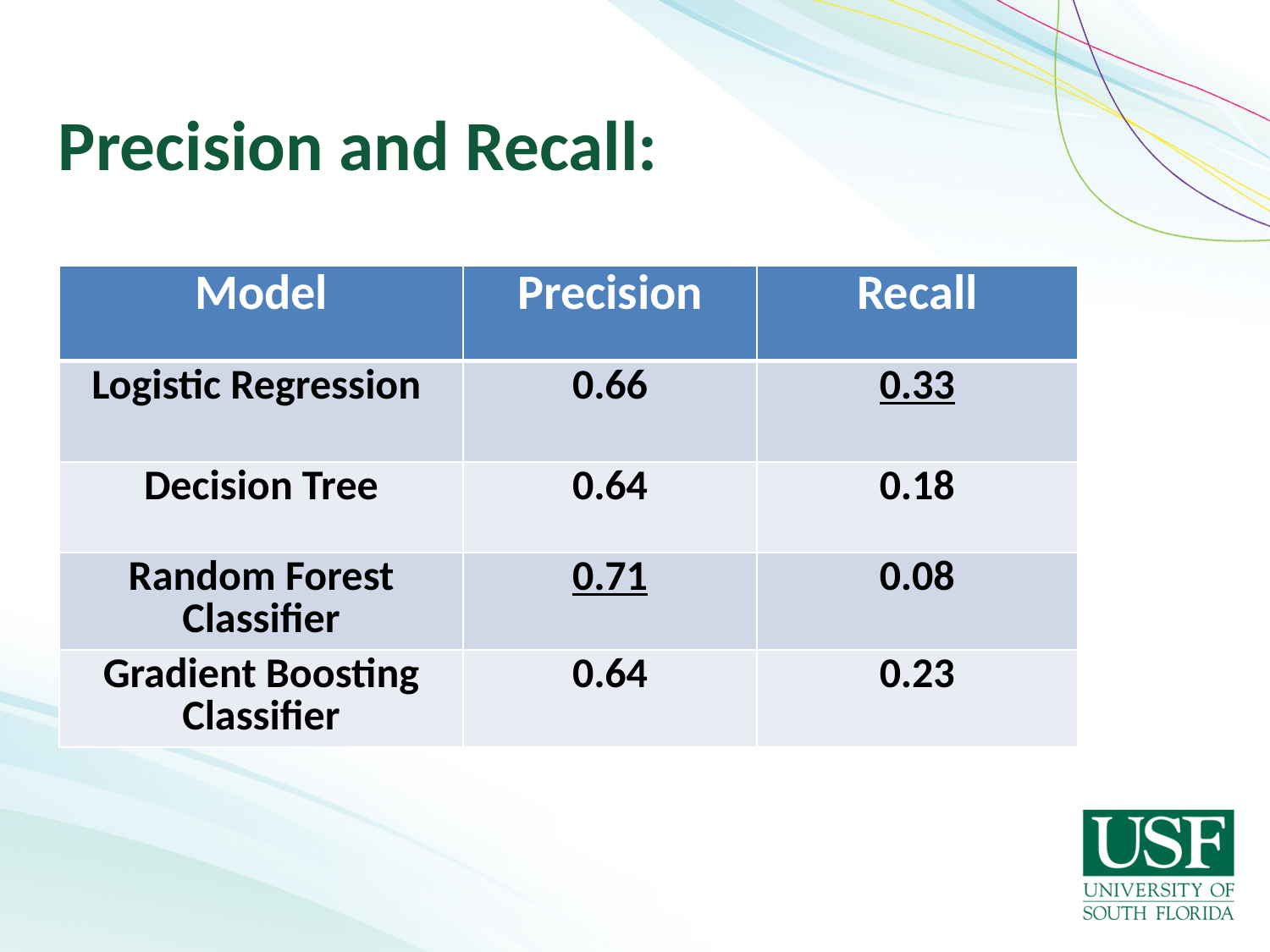

# Precision and Recall:
| Model | Precision | Recall |
| --- | --- | --- |
| Logistic Regression | 0.66 | 0.33 |
| Decision Tree | 0.64 | 0.18 |
| Random Forest Classifier | 0.71 | 0.08 |
| Gradient Boosting Classifier | 0.64 | 0.23 |